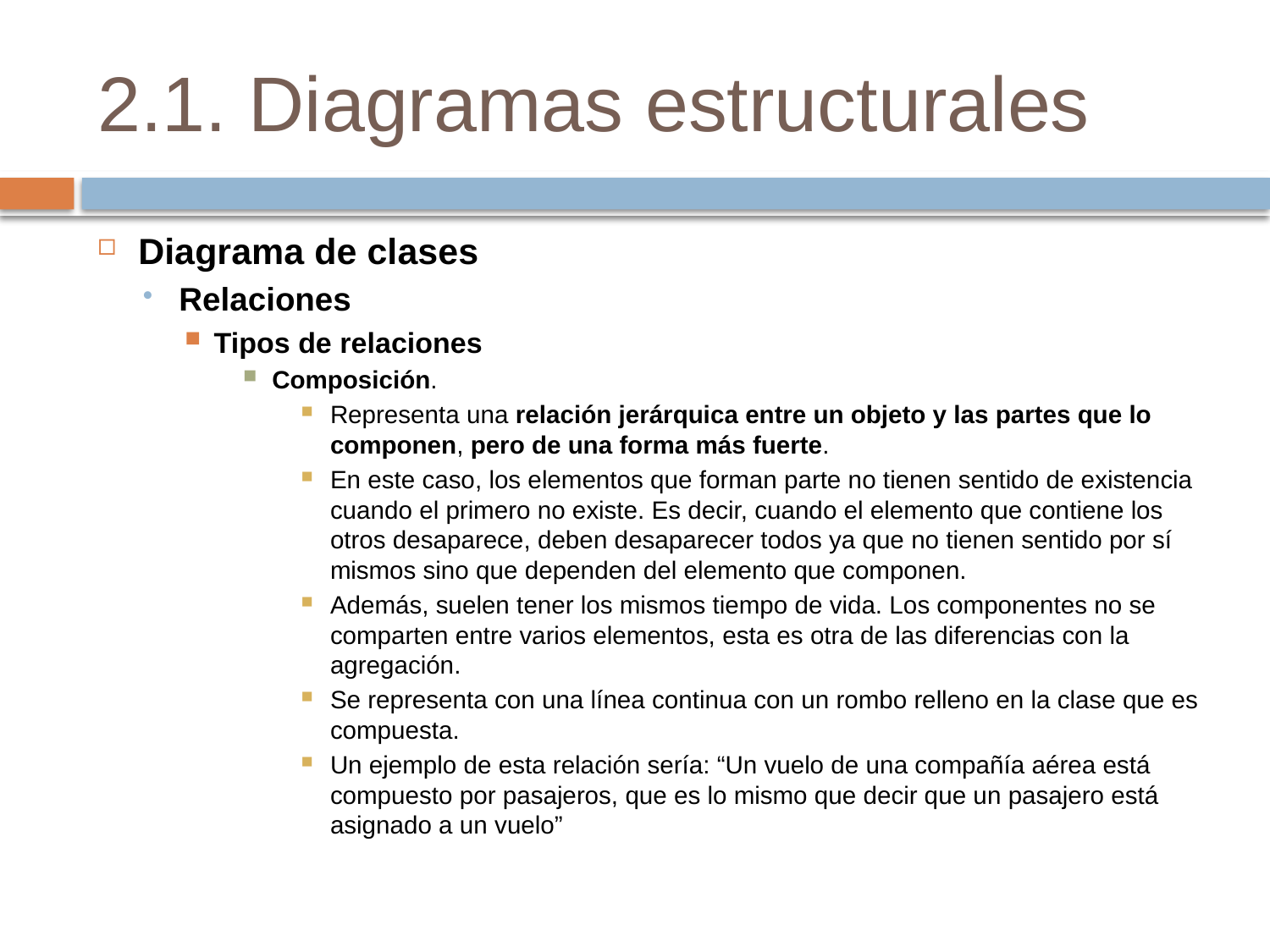

# 2.1. Diagramas estructurales
Diagrama de clases
Relaciones
Tipos de relaciones
Composición.
Representa una relación jerárquica entre un objeto y las partes que lo componen, pero de una forma más fuerte.
En este caso, los elementos que forman parte no tienen sentido de existencia cuando el primero no existe. Es decir, cuando el elemento que contiene los otros desaparece, deben desaparecer todos ya que no tienen sentido por sí mismos sino que dependen del elemento que componen.
Además, suelen tener los mismos tiempo de vida. Los componentes no se comparten entre varios elementos, esta es otra de las diferencias con la agregación.
Se representa con una línea continua con un rombo relleno en la clase que es compuesta.
Un ejemplo de esta relación sería: “Un vuelo de una compañía aérea está compuesto por pasajeros, que es lo mismo que decir que un pasajero está asignado a un vuelo”